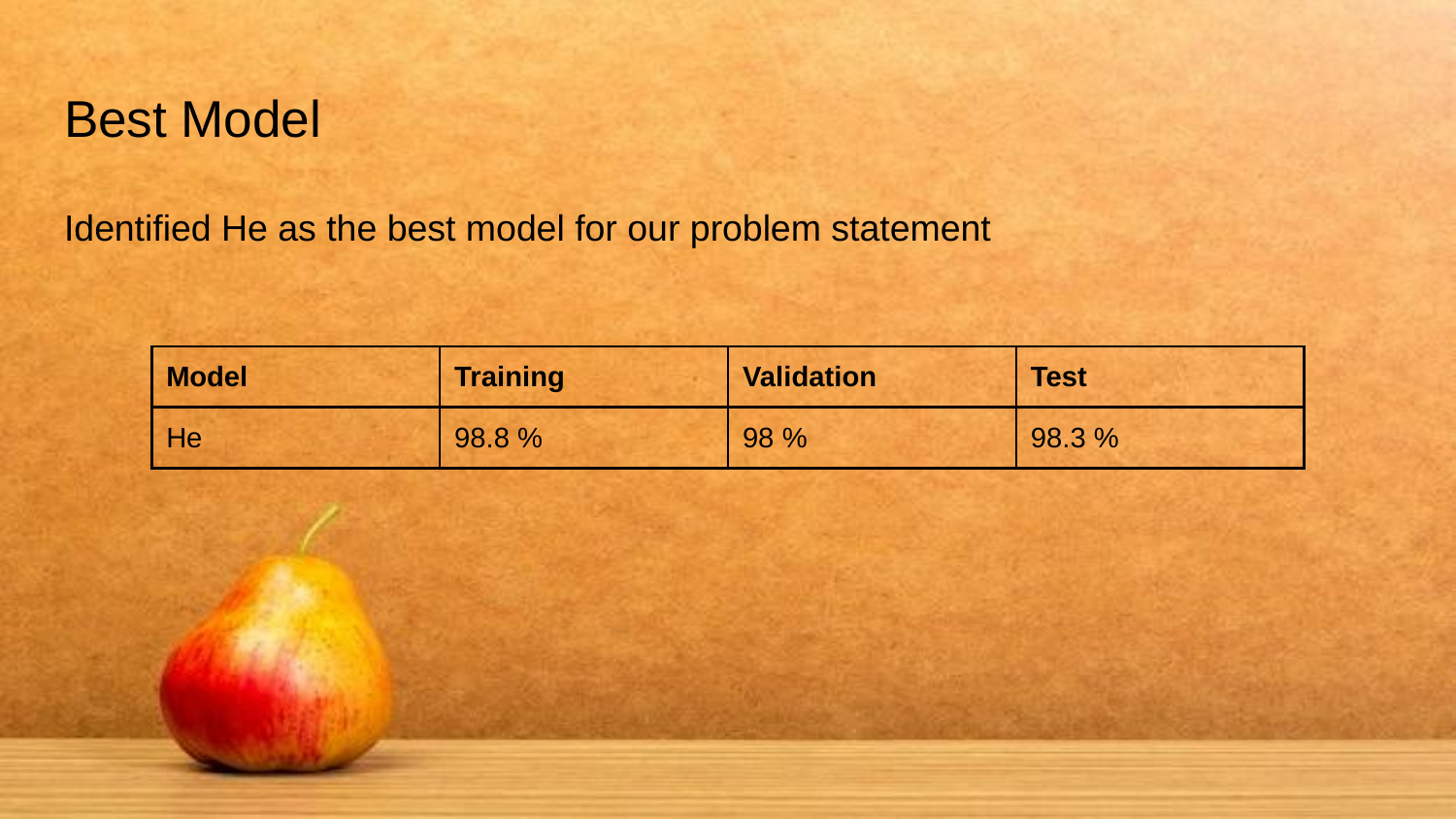

# Best Model
Identified He as the best model for our problem statement

| Model | Training | Validation | Test |
| --- | --- | --- | --- |
| He | 98.8 % | 98 % | 98.3 % |